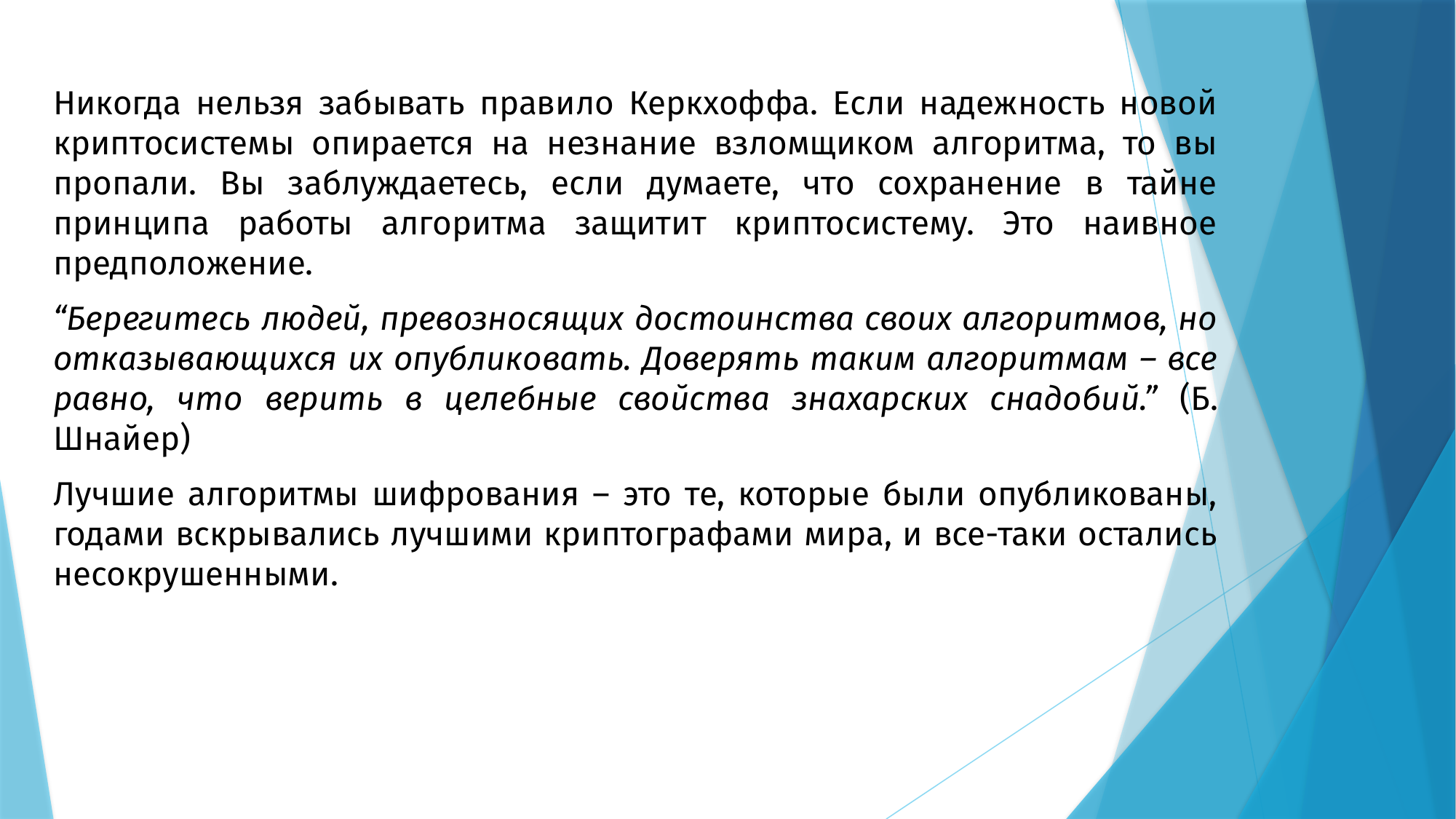

Никогда нельзя забывать правило Керкхоффа. Если надежность новой криптосистемы опирается на незнание взломщиком алгоритма, то вы пропали. Вы заблуждаетесь, если думаете, что сохранение в тайне принципа работы алгоритма защитит криптосистему. Это наивное предположение.
“Берегитесь людей, превозносящих достоинства своих алгоритмов, но отказывающихся их опубликовать. Доверять таким алгоритмам – все равно, что верить в целебные свойства знахарских снадобий.” (Б. Шнайер)
Лучшие алгоритмы шифрования – это те, которые были опубликованы, годами вскрывались лучшими криптографами мира, и все-таки остались несокрушенными.